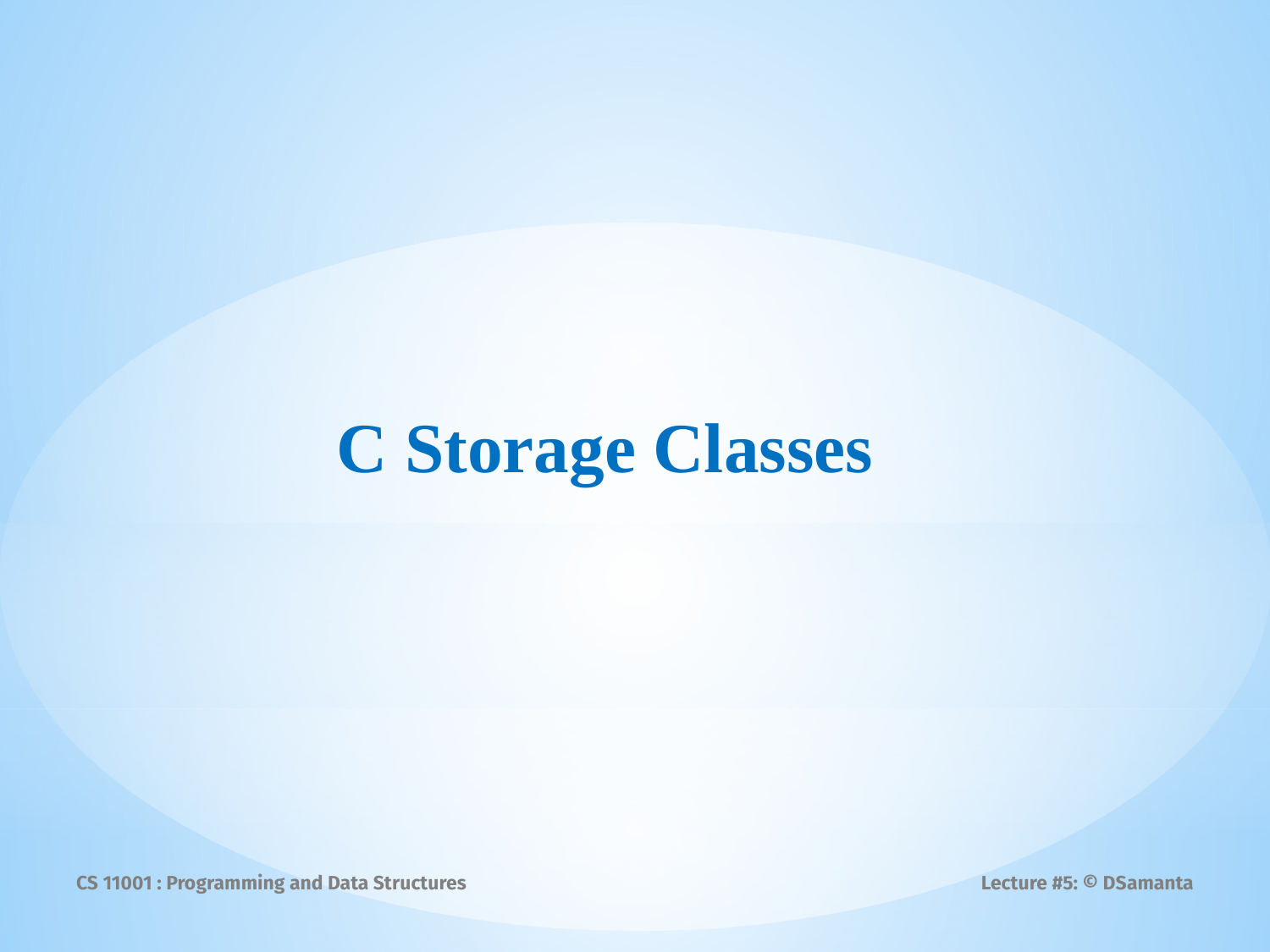

# C Storage Classes
CS 11001 : Programming and Data Structures
56
Lecture #5: © DSamanta